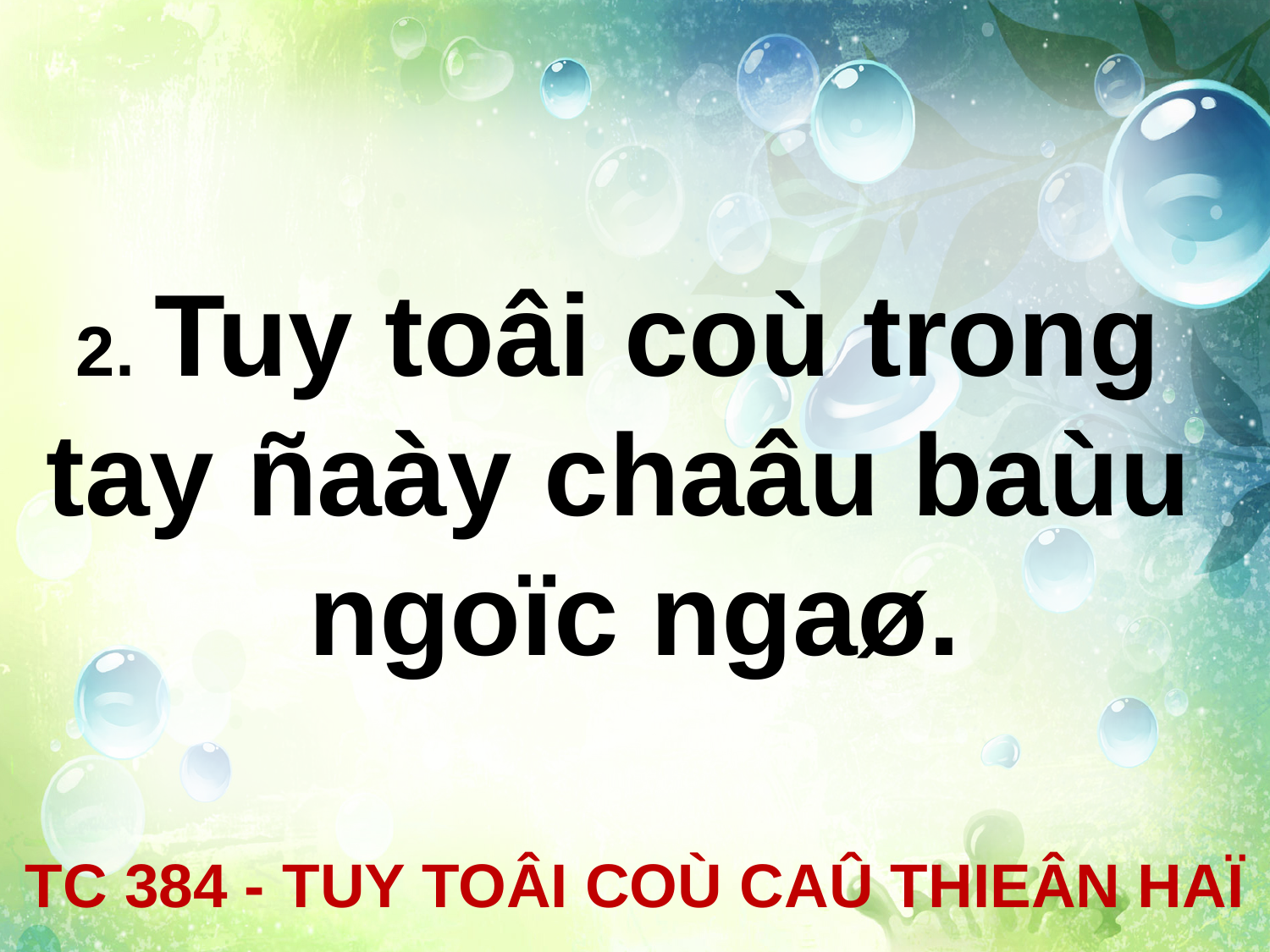

2. Tuy toâi coù trong
tay ñaày chaâu baùu
ngoïc ngaø.
TC 384 - TUY TOÂI COÙ CAÛ THIEÂN HAÏ